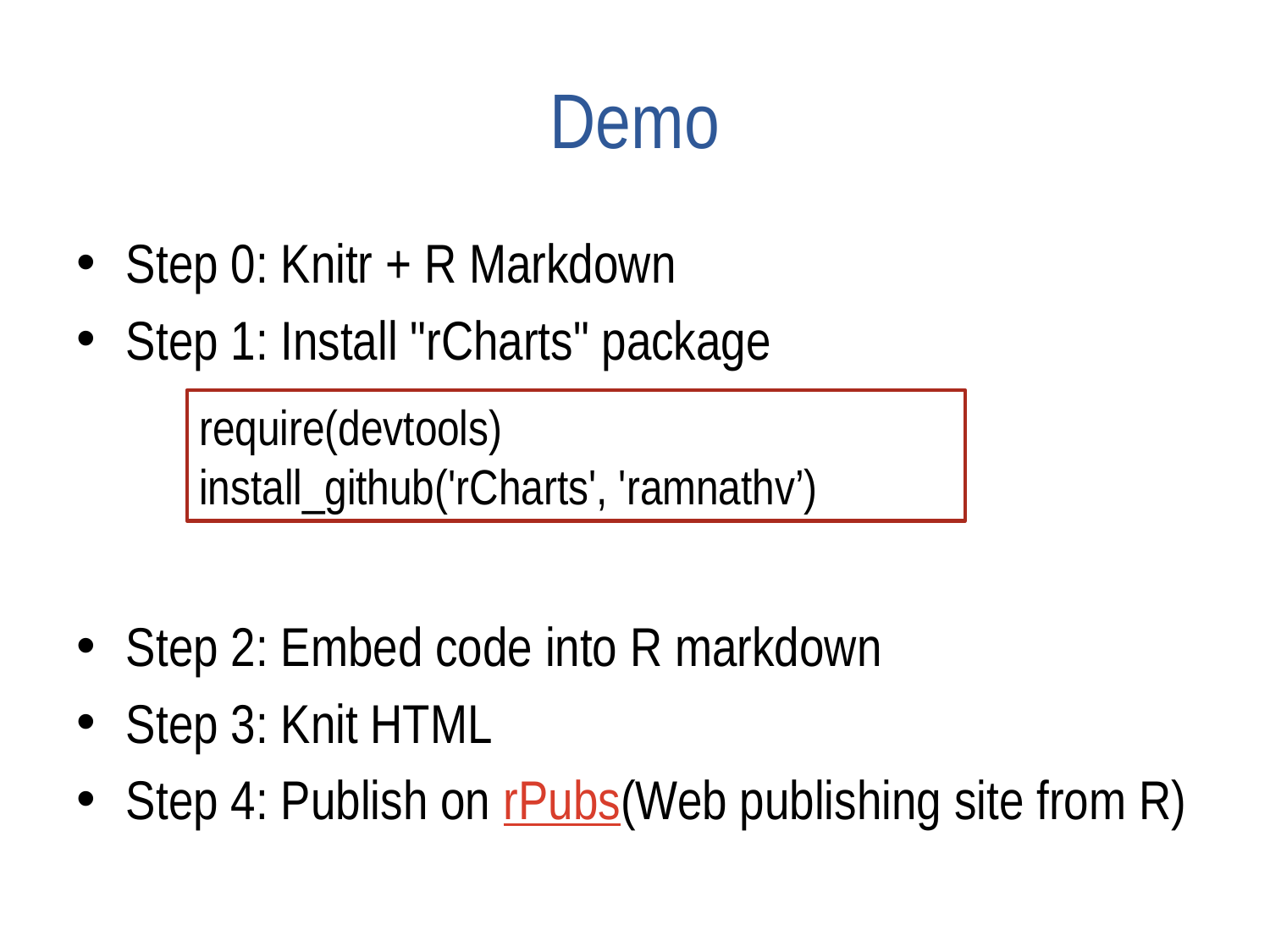

# Demo
Step 0: Knitr + R Markdown
Step 1: Install "rCharts" package

Step 2: Embed code into R markdown
Step 3: Knit HTML
Step 4: Publish on rPubs(Web publishing site from R)
require(devtools)
install_github('rCharts', 'ramnathv’)